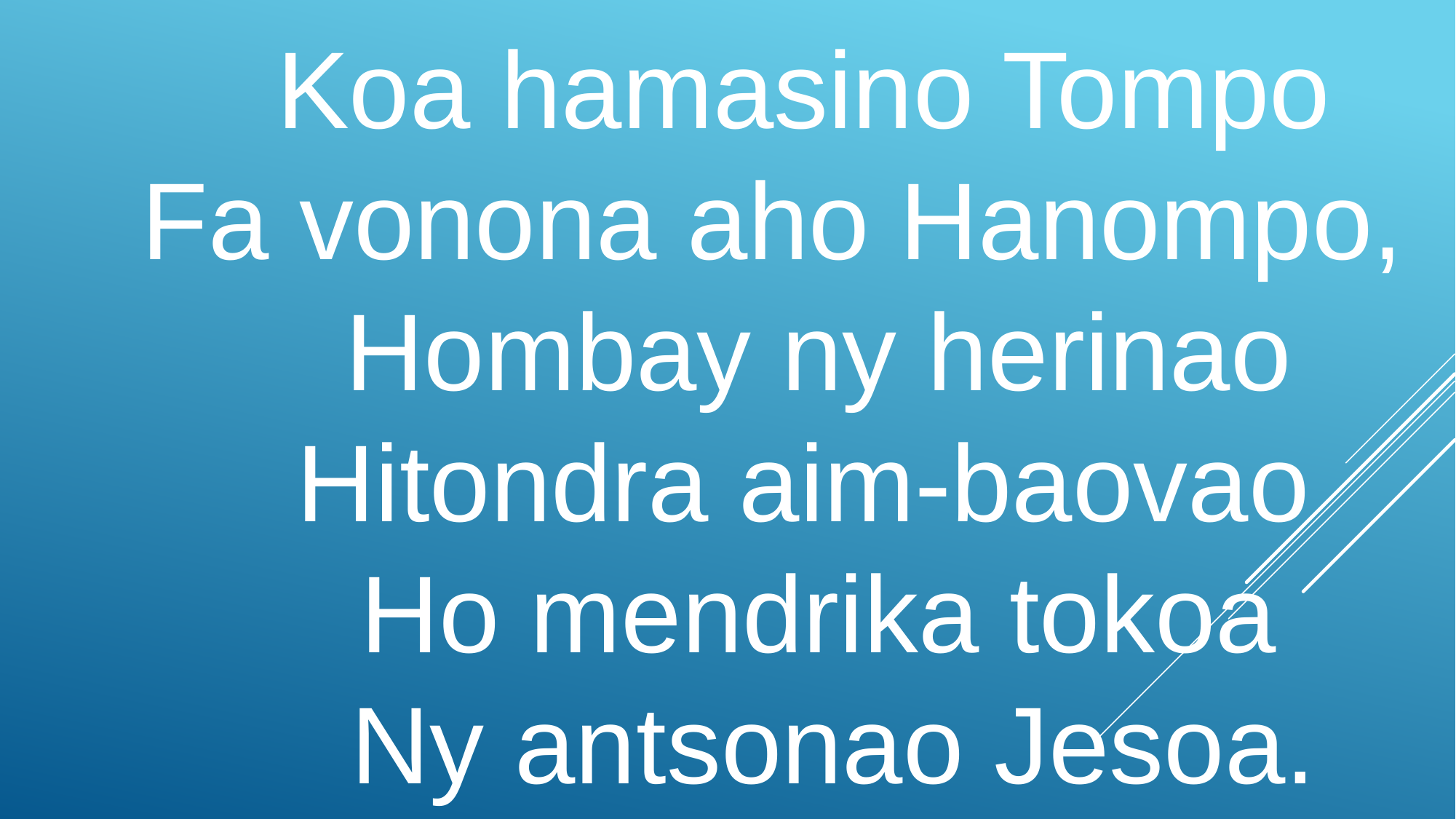

Koa hamasino Tompo
   Fa vonona aho Hanompo,
      Hombay ny herinao
     Hitondra aim-baovao
      Ho mendrika tokoa
       Ny antsonao Jesoa.